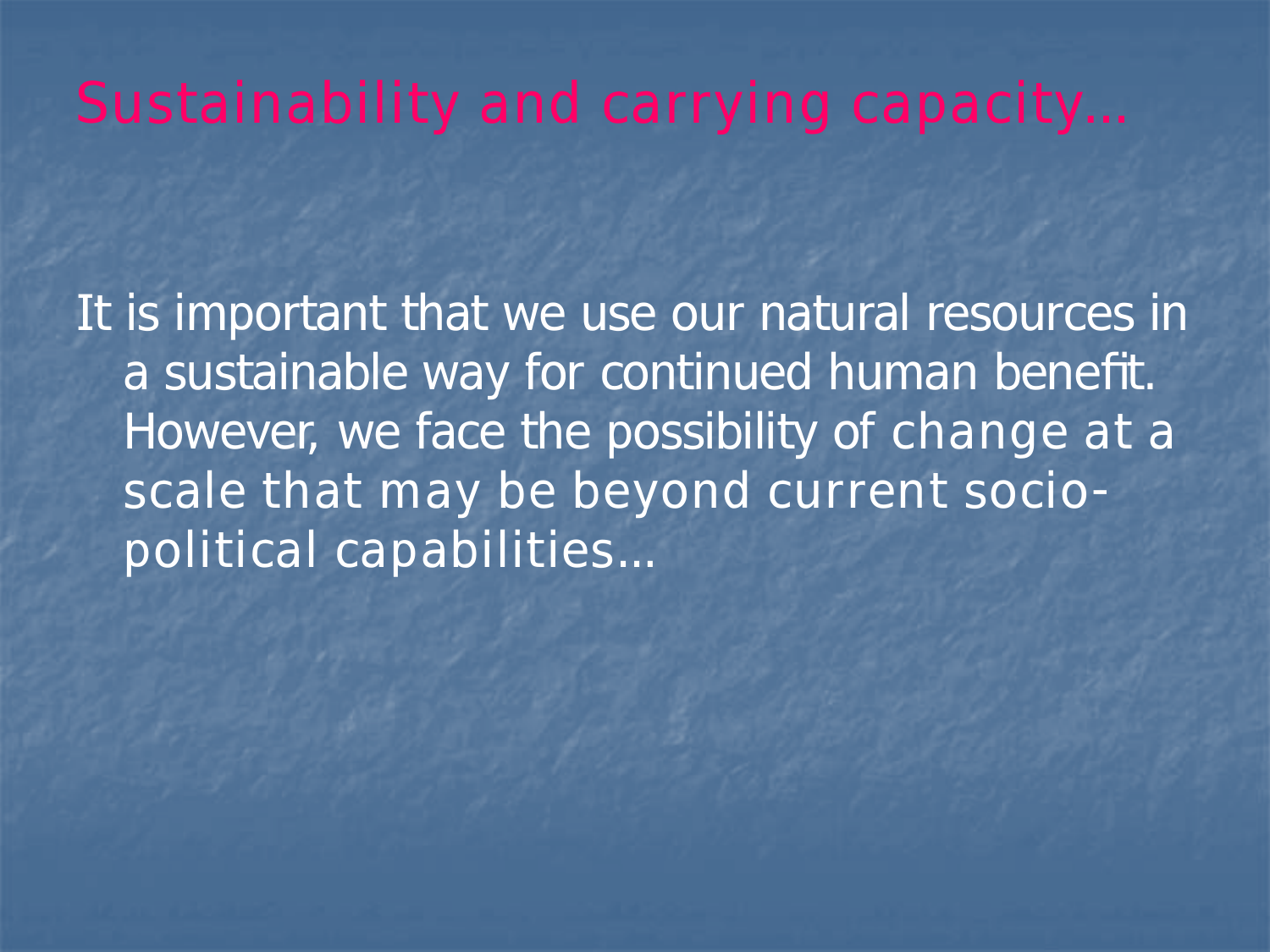

# Sustainability and carrying capacity…
It is important that we use our natural resources in a sustainable way for continued human benefit.  However, we face the possibility of change at a scale that may be beyond current socio-political capabilities…